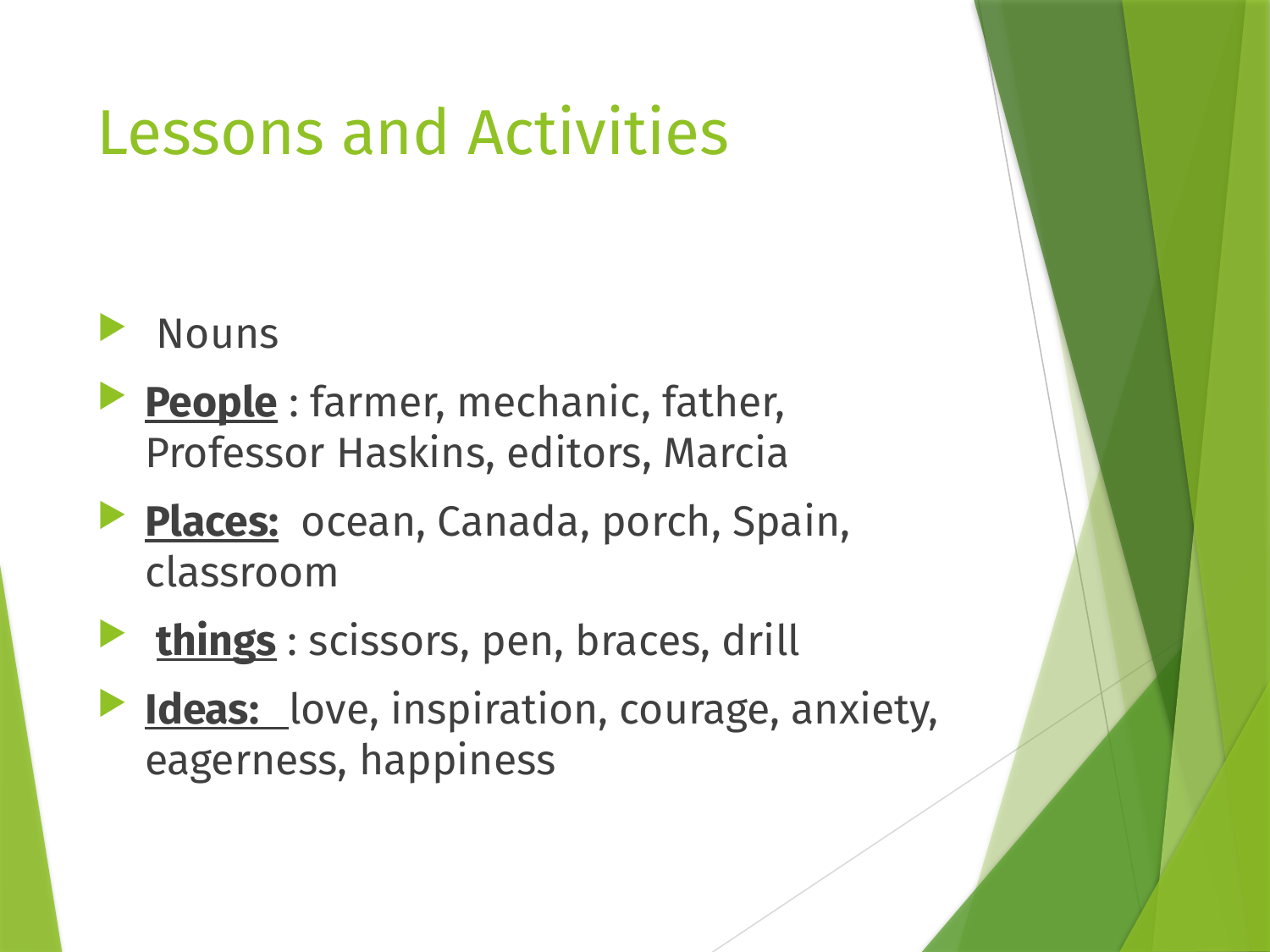

# Lessons and Activities
 Nouns
People : farmer, mechanic, father, Professor Haskins, editors, Marcia
Places:  ocean, Canada, porch, Spain, classroom
 things : scissors, pen, braces, drill
Ideas:   love, inspiration, courage, anxiety, eagerness, happiness